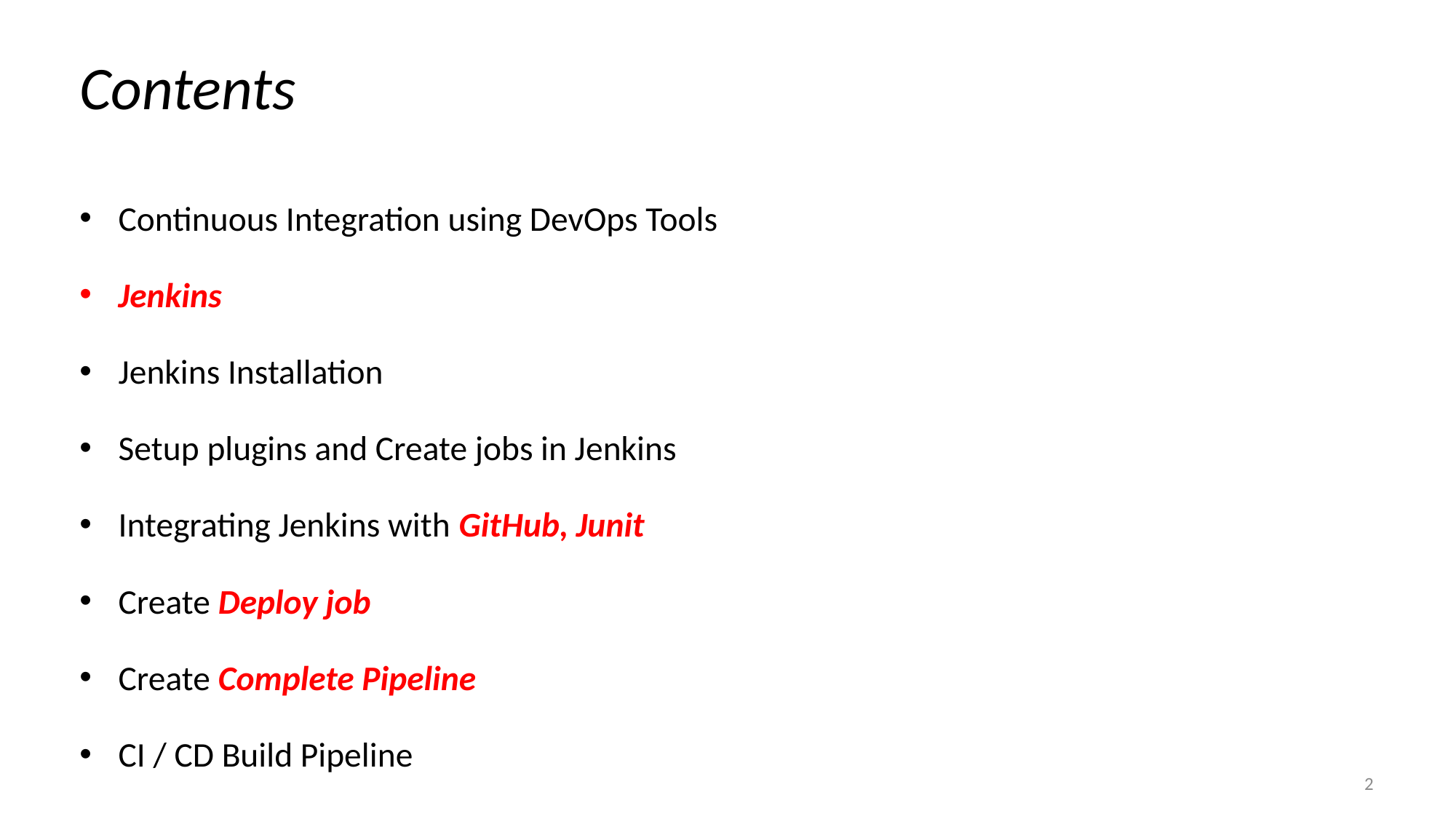

# Contents
Continuous Integration using DevOps Tools
Jenkins
Jenkins Installation
Setup plugins and Create jobs in Jenkins
Integrating Jenkins with GitHub, Junit
Create Deploy job
Create Complete Pipeline
CI / CD Build Pipeline

2